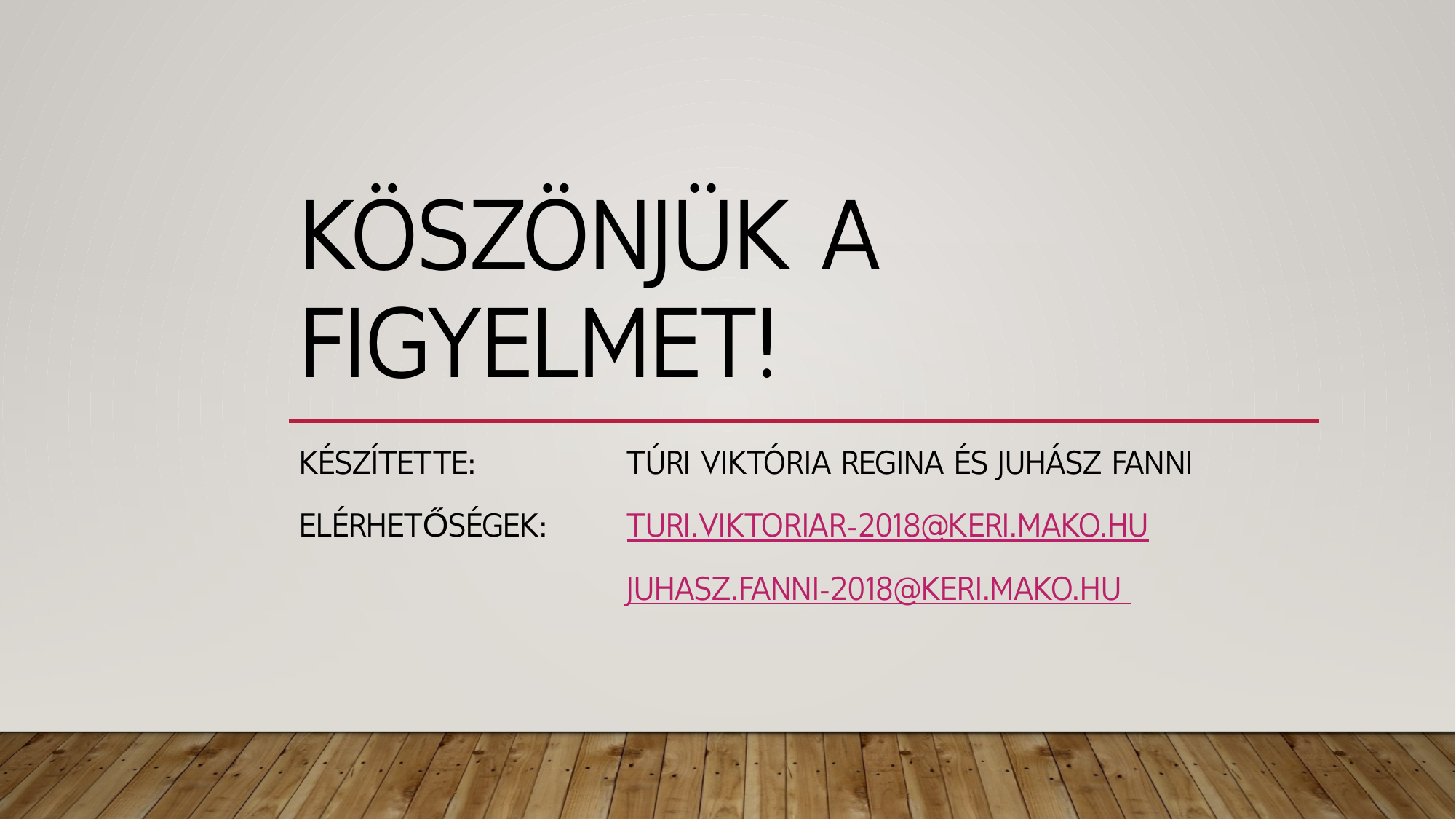

# Köszönjük a figyelmet!
Készítette: 		Túri Viktória Regina és Juhász Fanni
Elérhetőségek: 	turi.viktoriar-2018@keri.mako.hu
			Juhasz.fanni-2018@keri.mako.hu